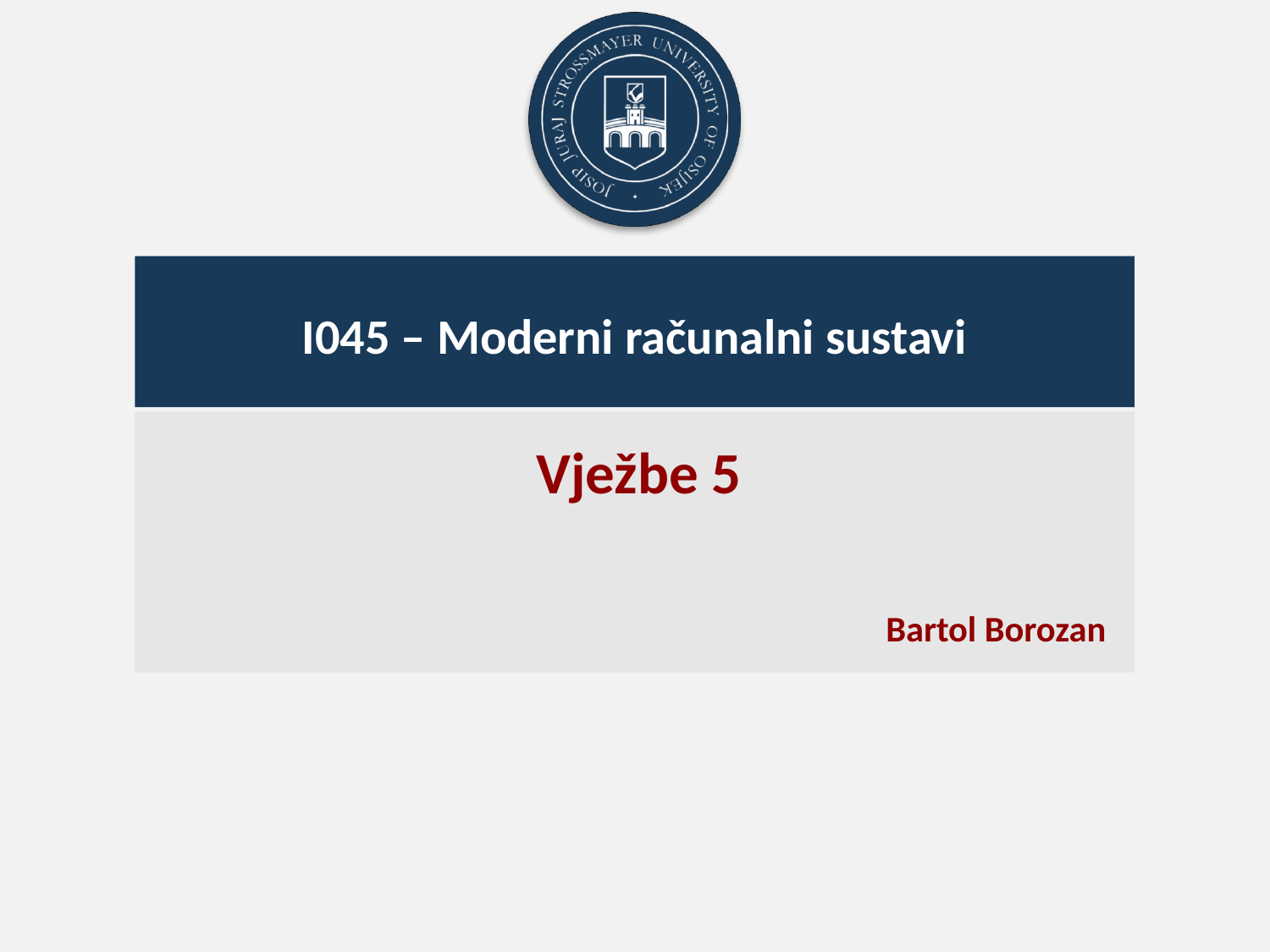

# I045 – Moderni računalni sustavi
Vježbe 5

Bartol Borozan